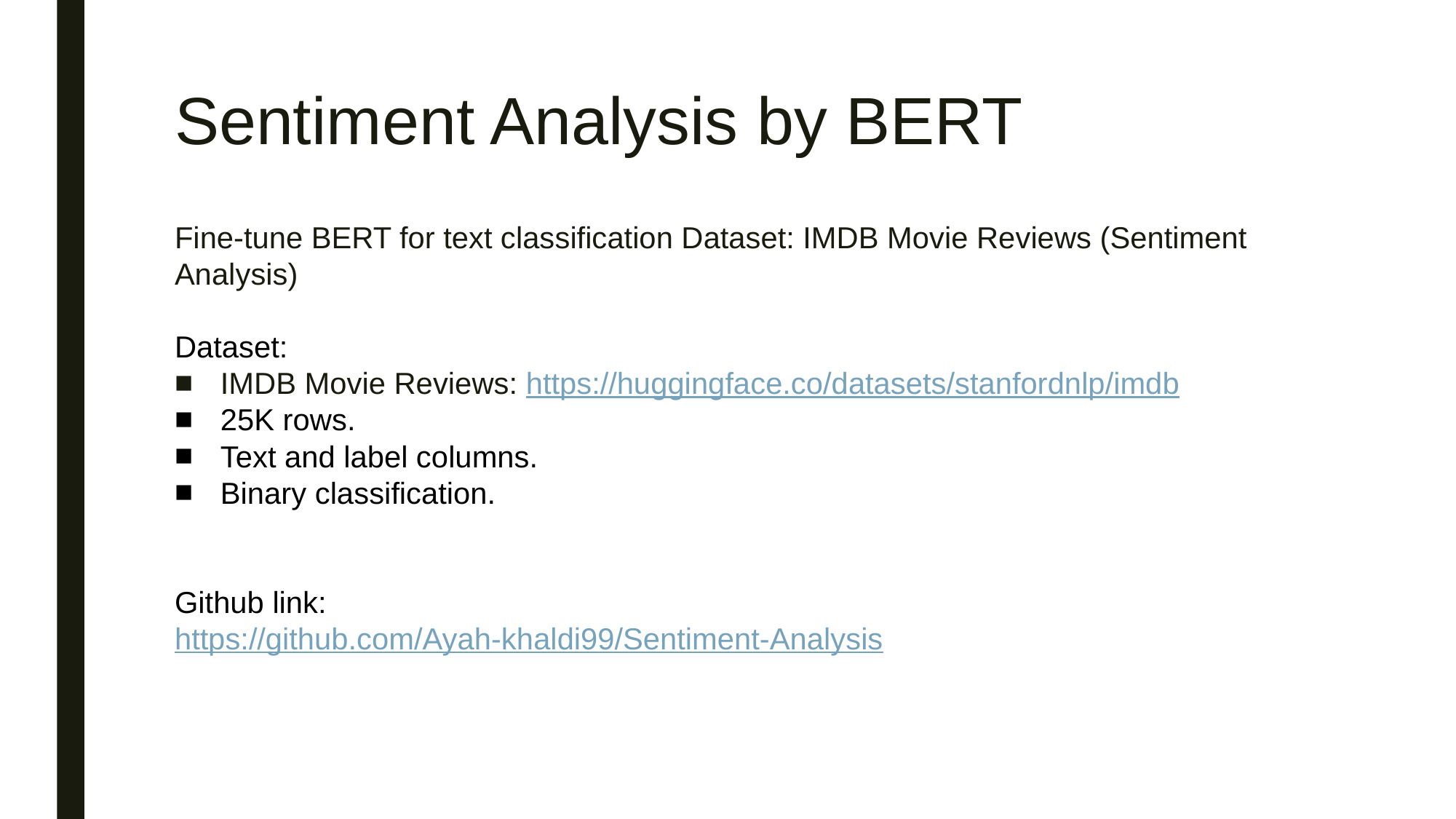

# Sentiment Analysis by BERT
Fine-tune BERT for text classification Dataset: IMDB Movie Reviews (Sentiment Analysis)

Dataset:
IMDB Movie Reviews: https://huggingface.co/datasets/stanfordnlp/imdb
25K rows.
Text and label columns.
Binary classification.

Github link:
https://github.com/Ayah-khaldi99/Sentiment-Analysis